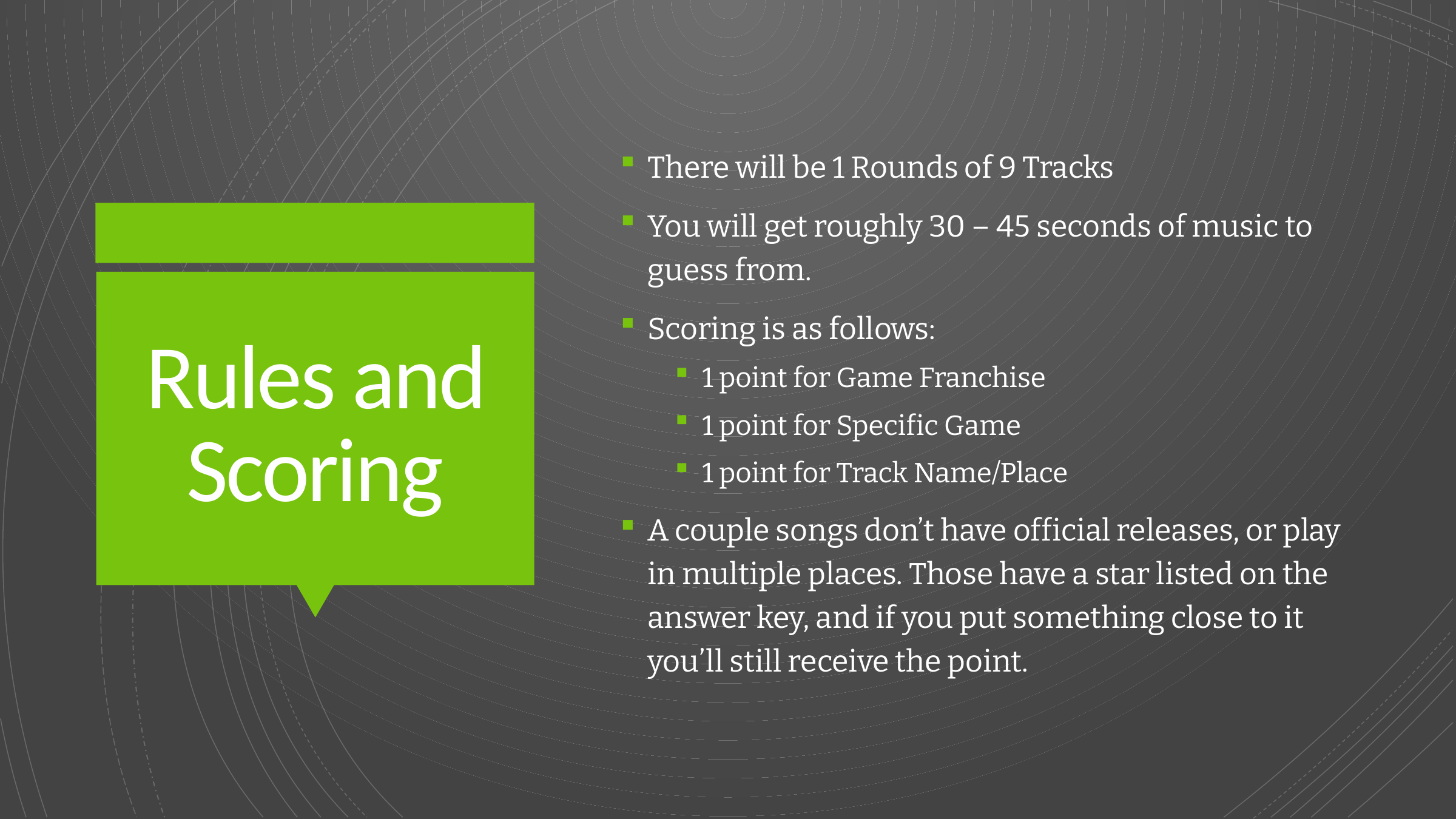

There will be 1 Rounds of 9 Tracks
You will get roughly 30 – 45 seconds of music to guess from.
Scoring is as follows:
1 point for Game Franchise
1 point for Specific Game
1 point for Track Name/Place
A couple songs don’t have official releases, or play in multiple places. Those have a star listed on the answer key, and if you put something close to it you’ll still receive the point.
# Rules and Scoring